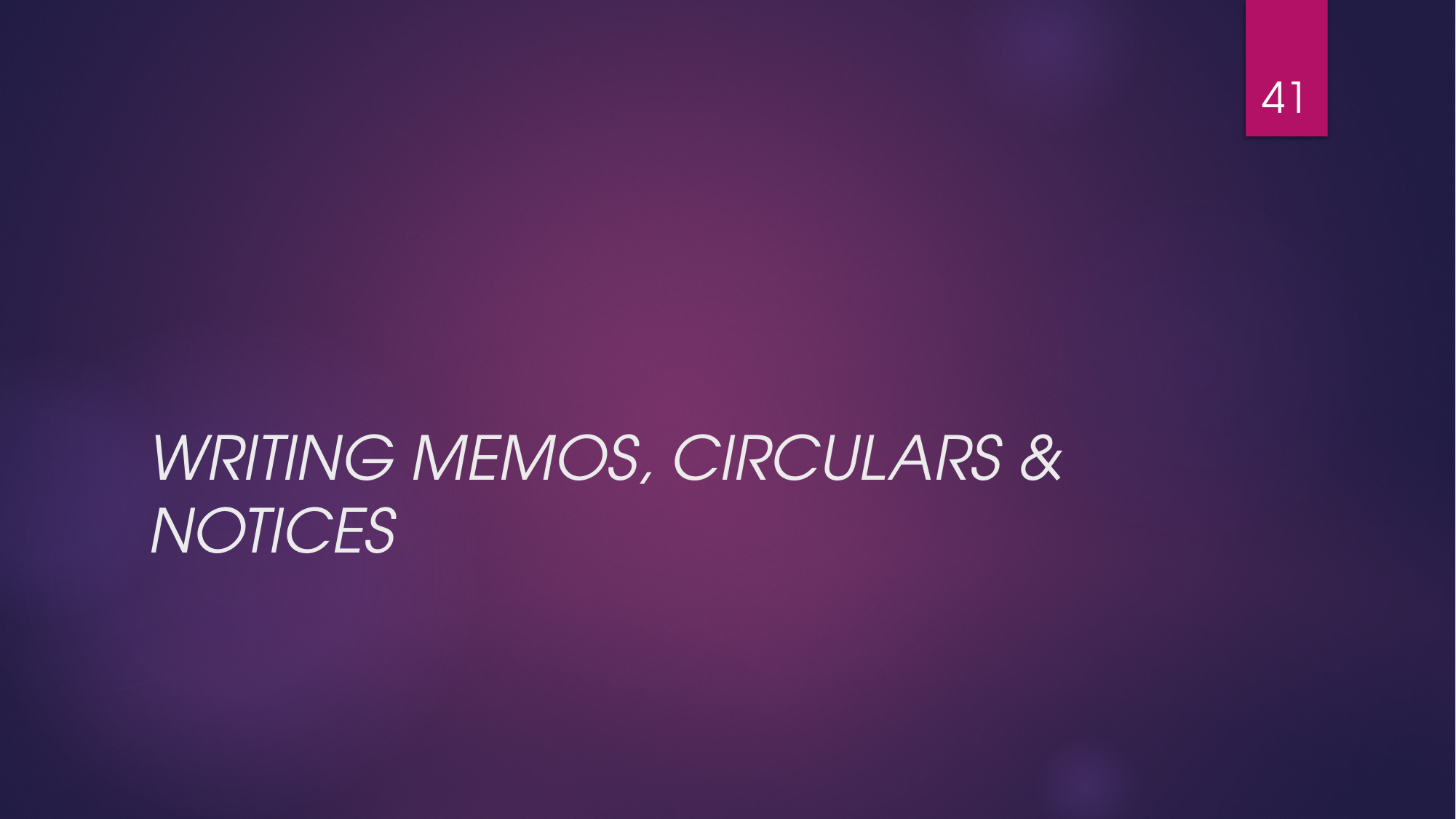

41
# WRITING MEMOS, CIRCULARS & NOTICES